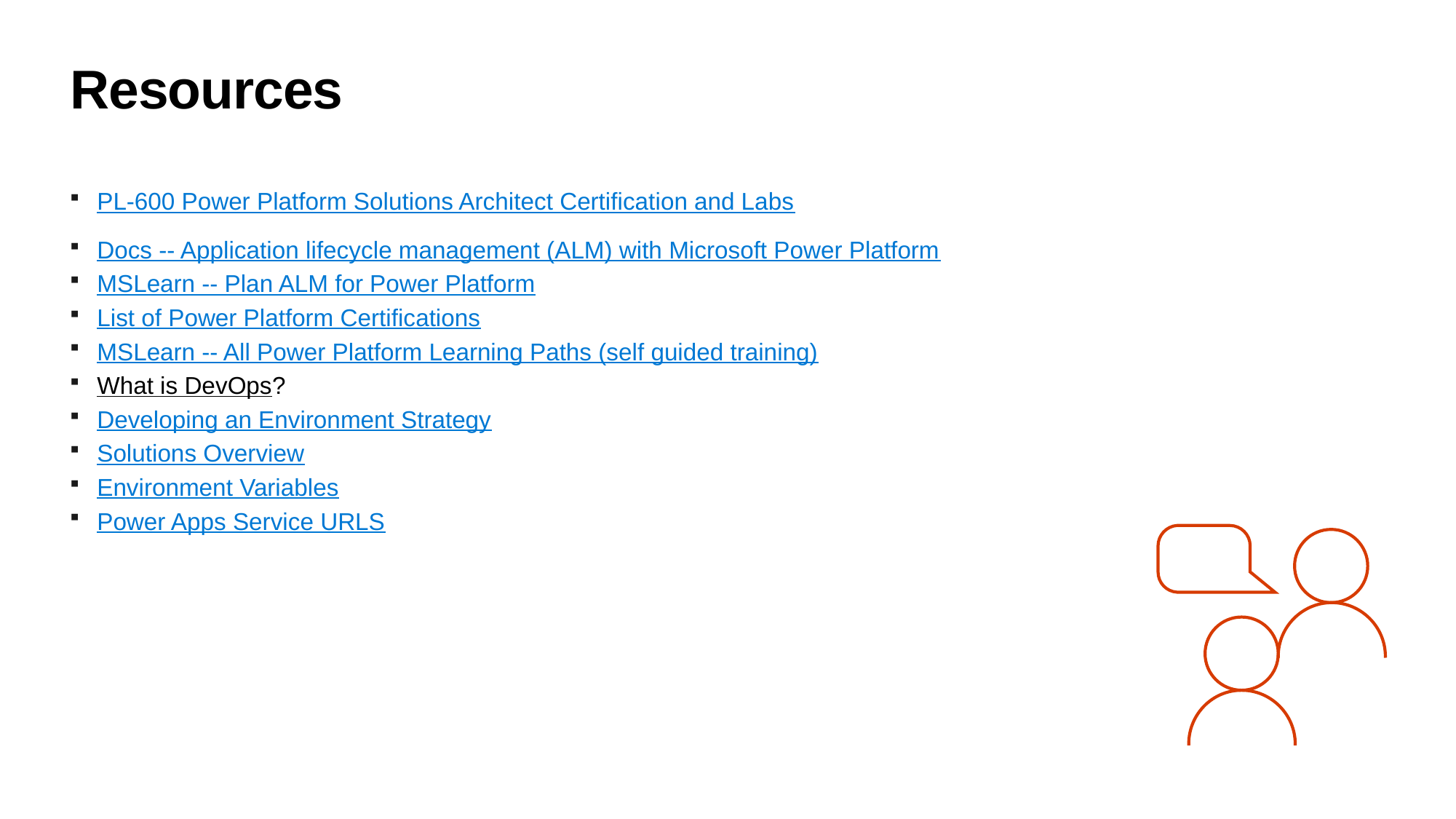

# Resources
PL-600 Power Platform Solutions Architect Certification and Labs
Docs -- Application lifecycle management (ALM) with Microsoft Power Platform
MSLearn -- Plan ALM for Power Platform
List of Power Platform Certifications
MSLearn -- All Power Platform Learning Paths (self guided training)
What is DevOps?
Developing an Environment Strategy
Solutions Overview
Environment Variables
Power Apps Service URLS